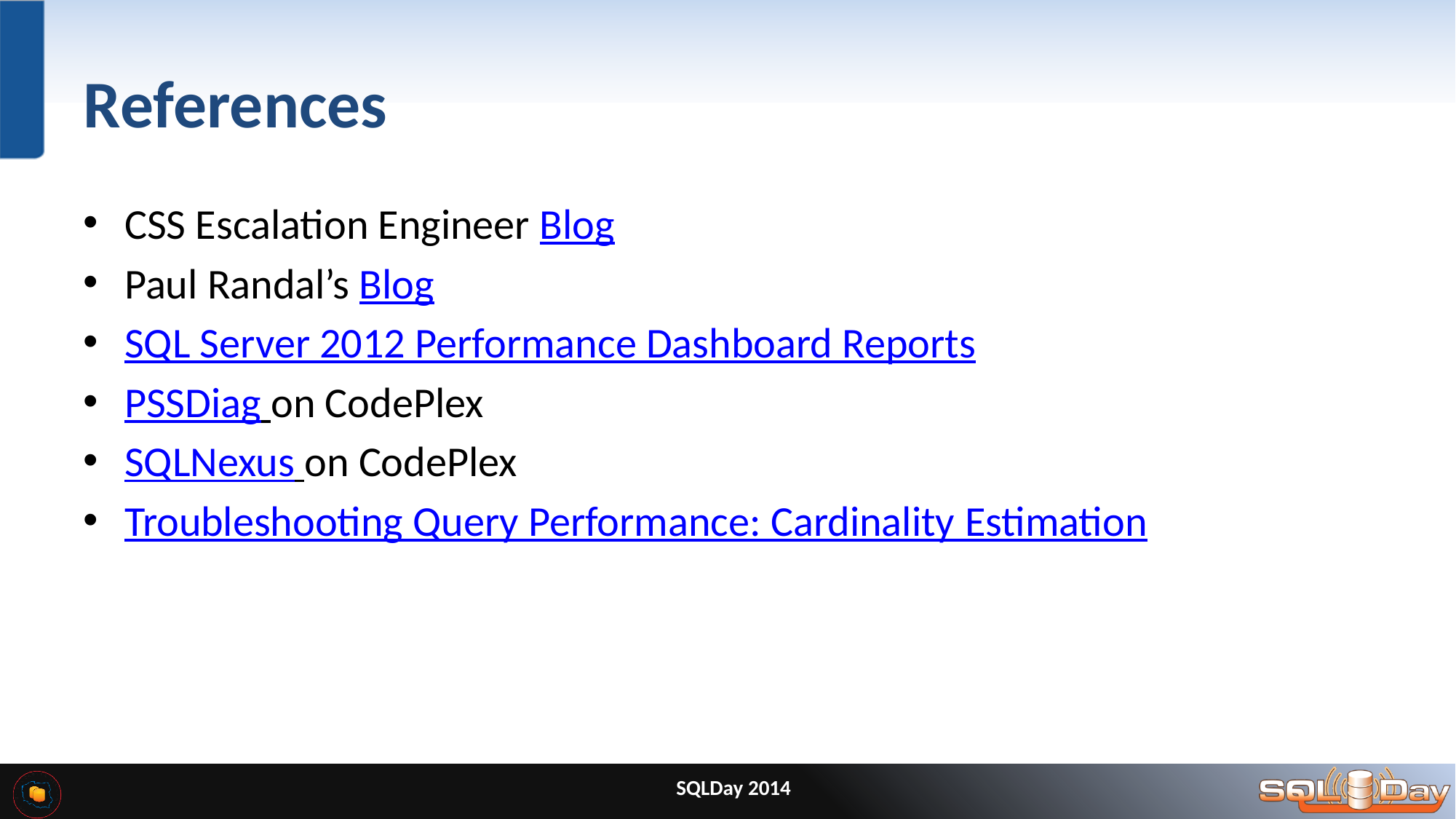

# References
CSS Escalation Engineer Blog
Paul Randal’s Blog
SQL Server 2012 Performance Dashboard Reports
PSSDiag on CodePlex
SQLNexus on CodePlex
Troubleshooting Query Performance: Cardinality Estimation
SQLDay 2014